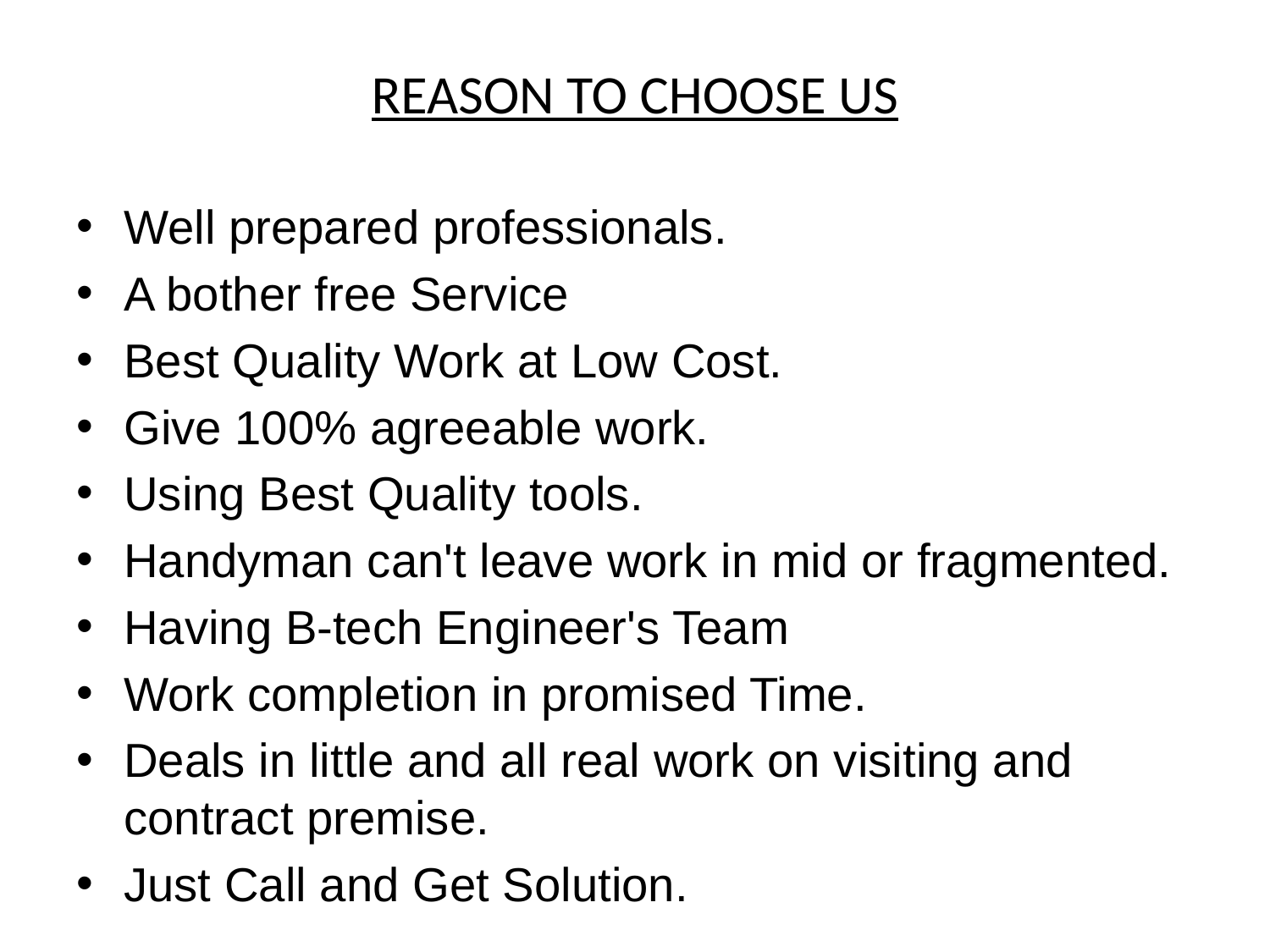

# REASON TO CHOOSE US
Well prepared professionals.
A bother free Service
Best Quality Work at Low Cost.
Give 100% agreeable work.
Using Best Quality tools.
Handyman can't leave work in mid or fragmented.
Having B-tech Engineer's Team
Work completion in promised Time.
Deals in little and all real work on visiting and contract premise.
Just Call and Get Solution.